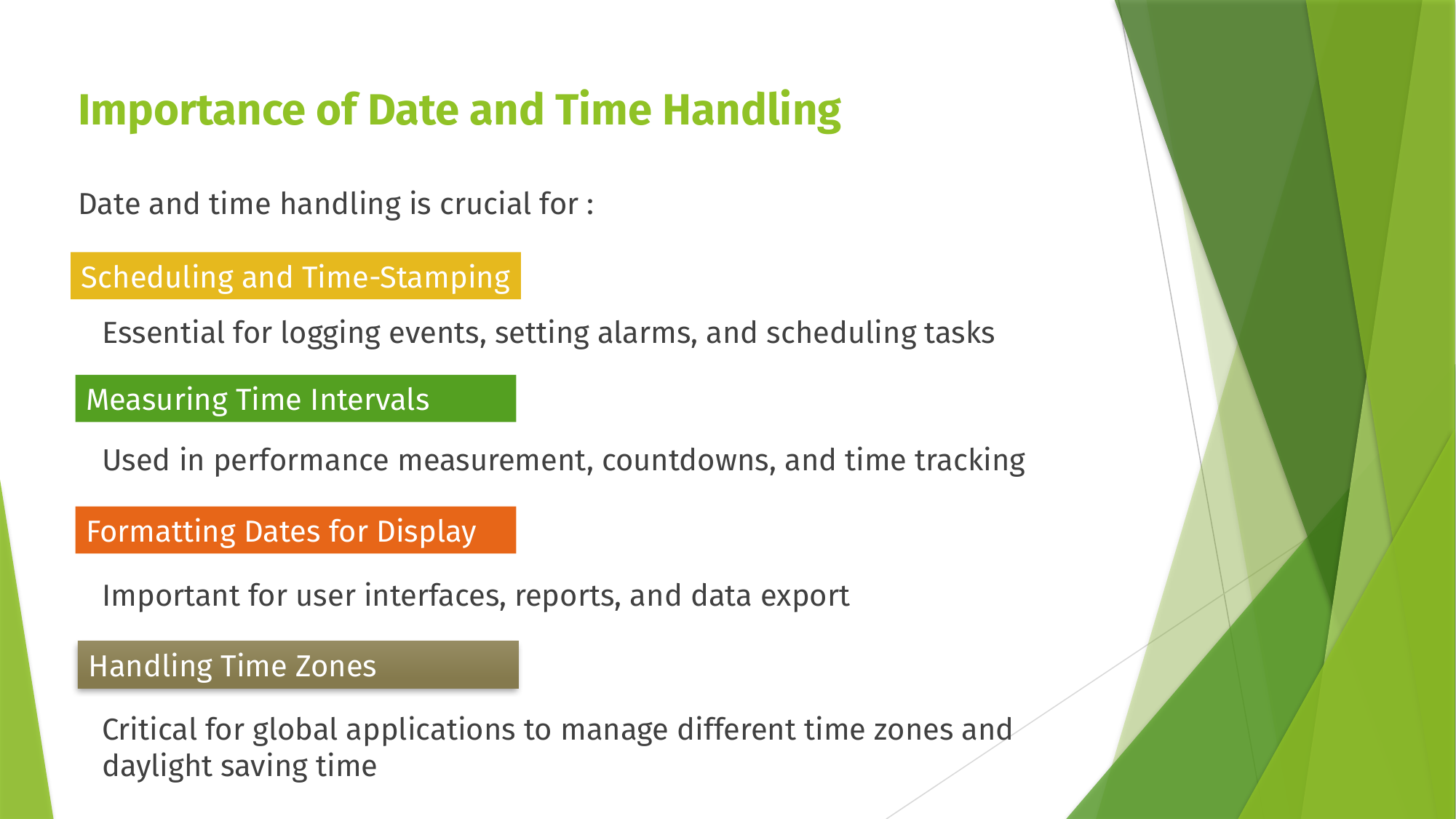

# Importance of Date and Time Handling
Date and time handling is crucial for :
Scheduling and Time-Stamping
Essential for logging events, setting alarms, and scheduling tasks
Measuring Time Intervals
Used in performance measurement, countdowns, and time tracking
Formatting Dates for Display
Important for user interfaces, reports, and data export
Handling Time Zones
Critical for global applications to manage different time zones and daylight saving time